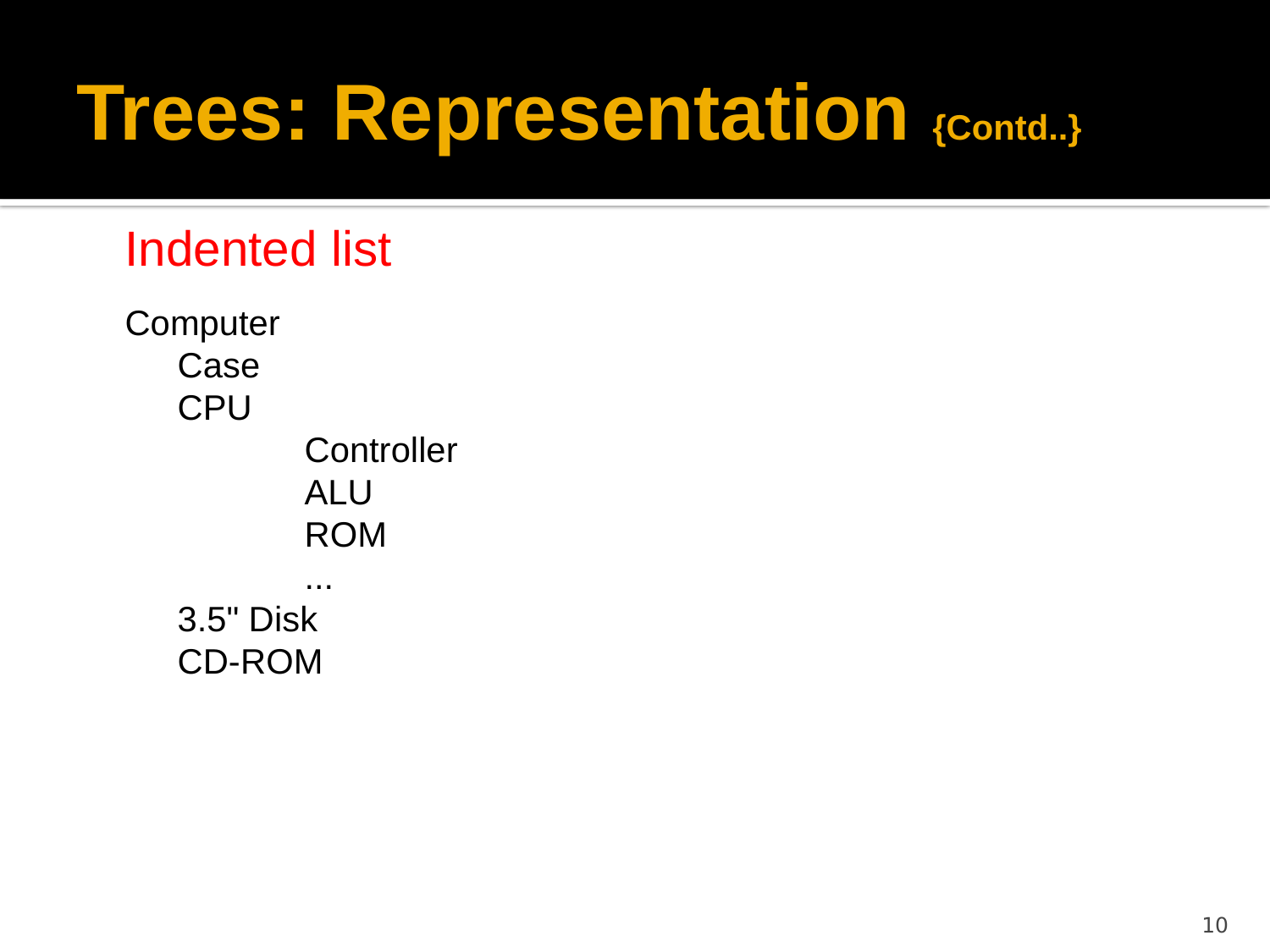

# Trees: Representation {Contd..}
Indented list
Computer
	Case
	CPU
		Controller
		ALU
		ROM
		...
	3.5" Disk
	CD-ROM
10